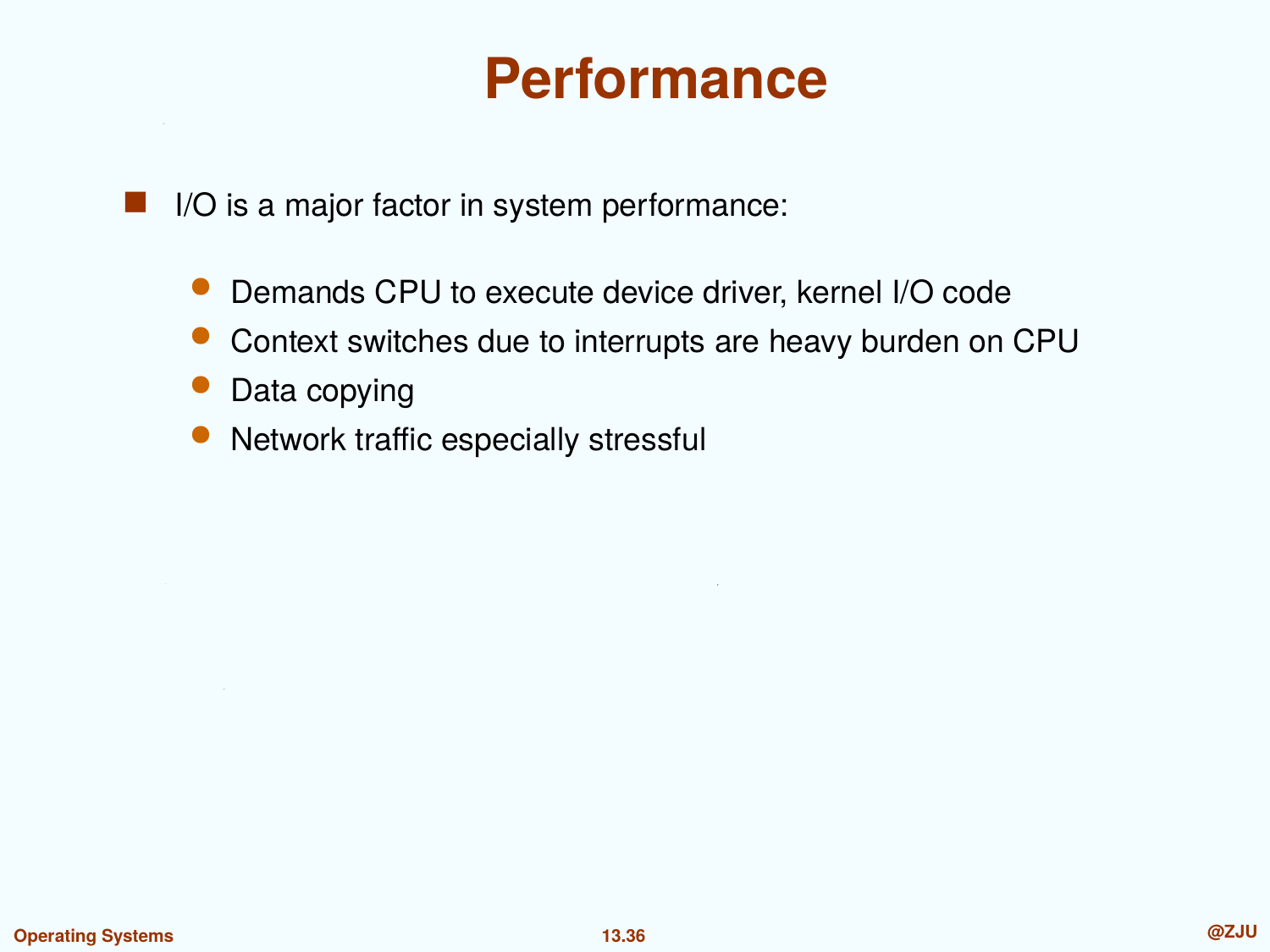

# Performance
I/O is a major factor in system performance:
Demands CPU to execute device driver, kernel I/O code
Context switches due to interrupts are heavy burden on CPU
Data copying
Network traffic especially stressful